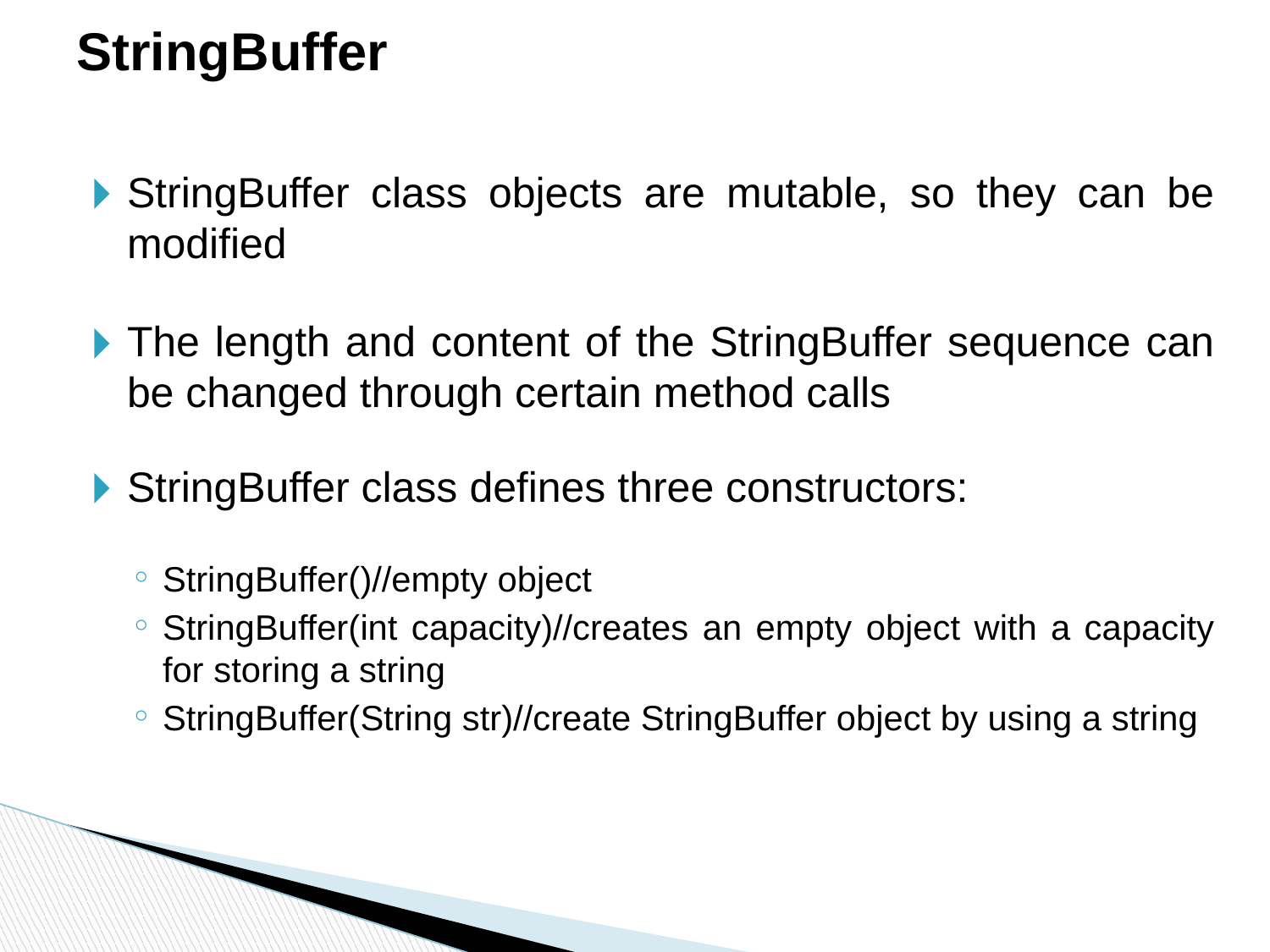

# StringBuffer
StringBuffer class objects are mutable, so they can be modified

The length and content of the StringBuffer sequence can be changed through certain method calls

StringBuffer class defines three constructors:

StringBuffer()//empty object
StringBuffer(int capacity)//creates an empty object with a capacity for storing a string
StringBuffer(String str)//create StringBuffer object by using a string